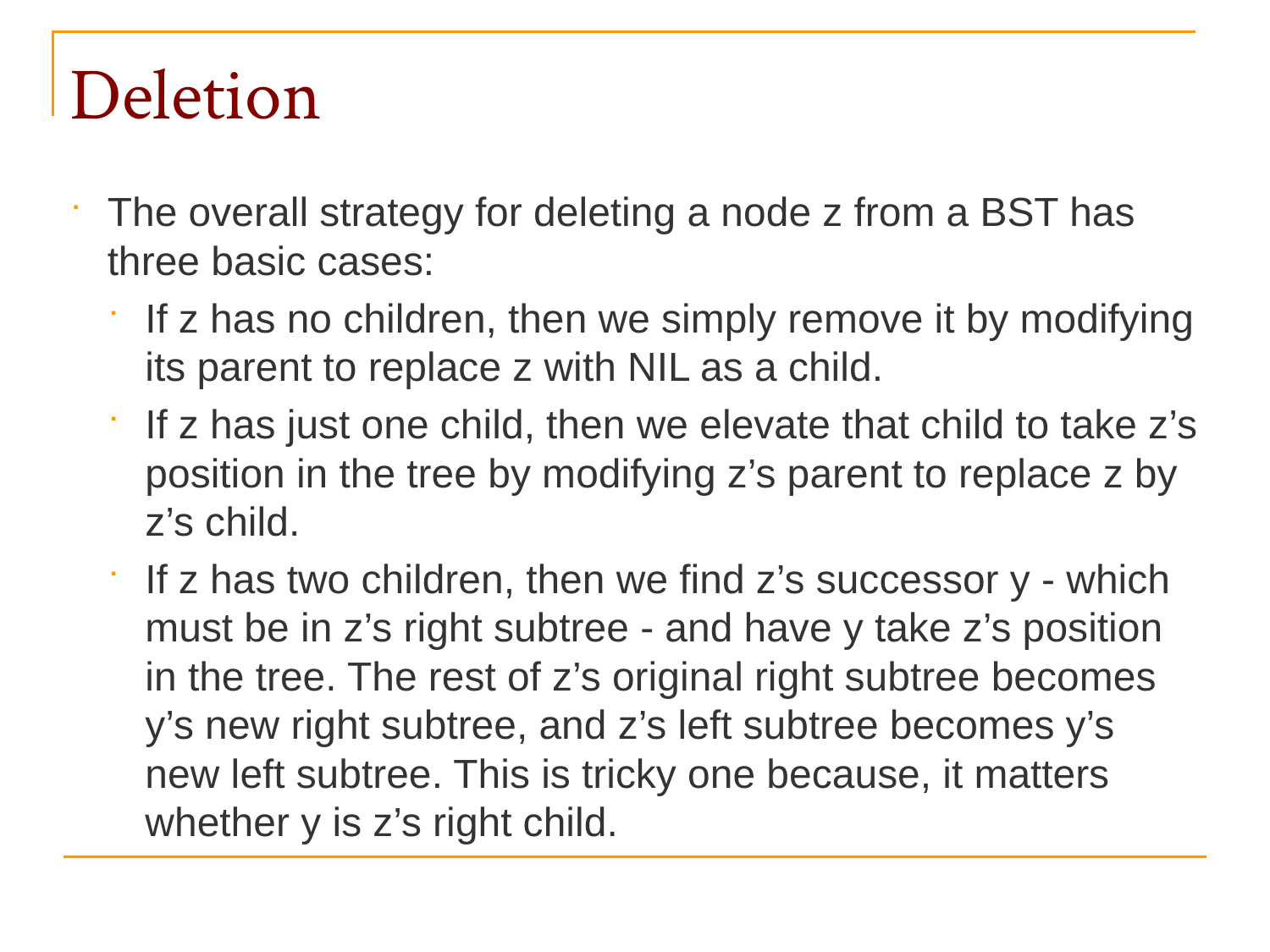

# Deletion
The overall strategy for deleting a node z from a BST has three basic cases:
If z has no children, then we simply remove it by modifying its parent to replace z with NIL as a child.
If z has just one child, then we elevate that child to take z’s position in the tree by modifying z’s parent to replace z by z’s child.
If z has two children, then we find z’s successor y - which must be in z’s right subtree - and have y take z’s position in the tree. The rest of z’s original right subtree becomes y’s new right subtree, and z’s left subtree becomes y’s new left subtree. This is tricky one because, it matters whether y is z’s right child.